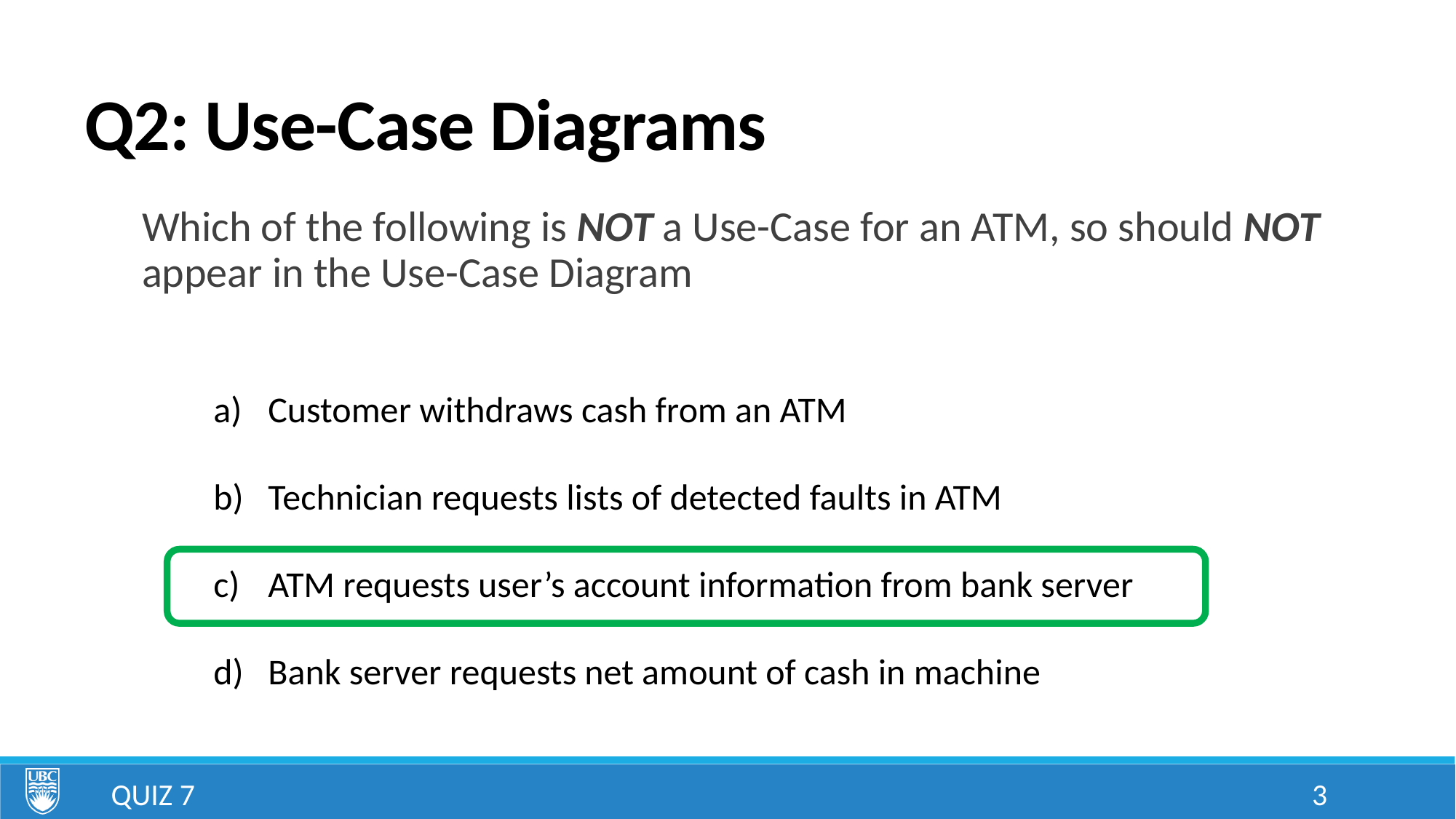

# Q2: Use-Case Diagrams
Which of the following is NOT a Use-Case for an ATM, so should NOT appear in the Use-Case Diagram
Customer withdraws cash from an ATM

Technician requests lists of detected faults in ATM

ATM requests user’s account information from bank server

Bank server requests net amount of cash in machine

Quiz 7
3